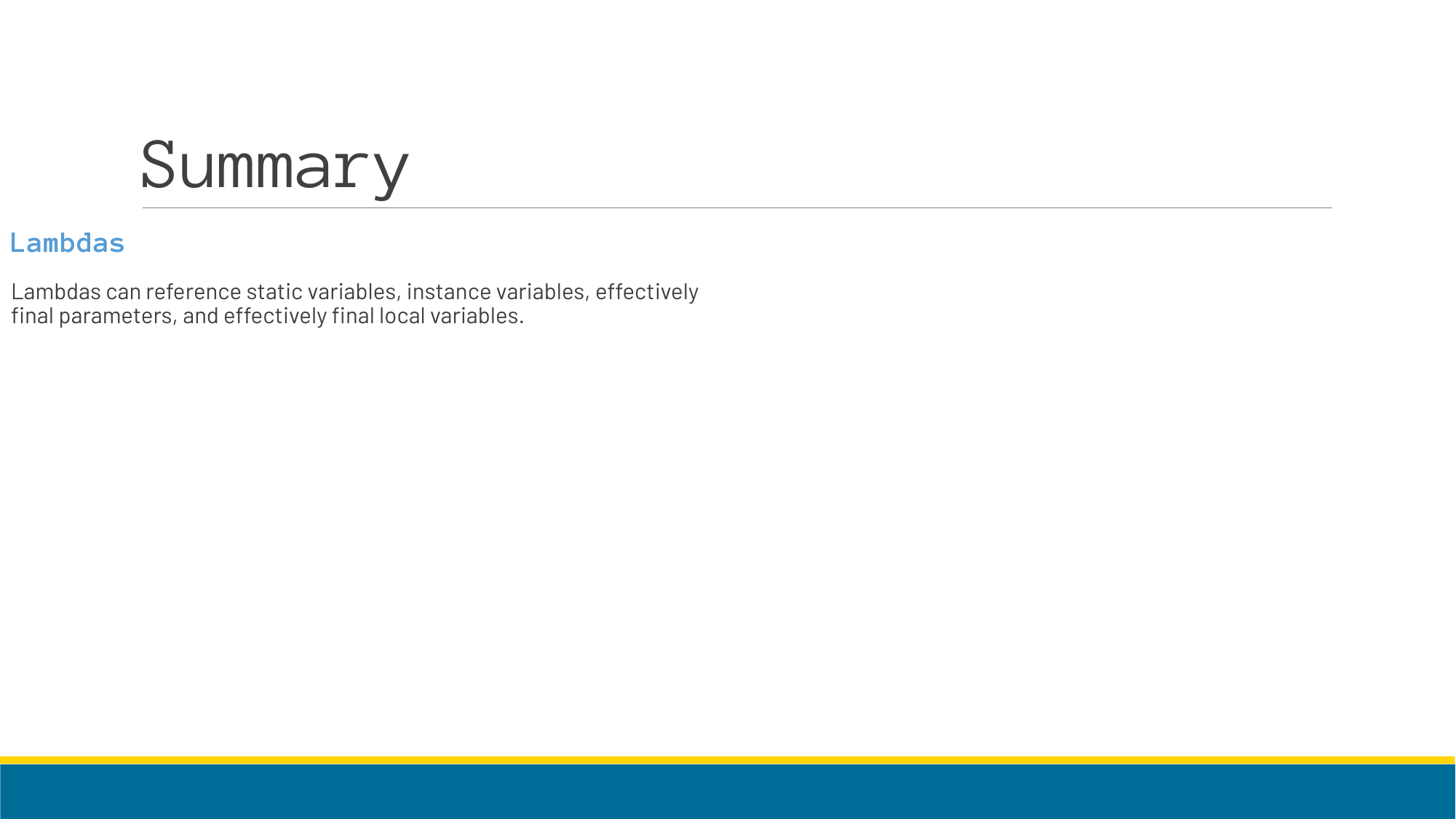

# Summary
Lambdas
Lambdas can reference static variables, instance variables, effectively final parameters, and effectively final local variables.